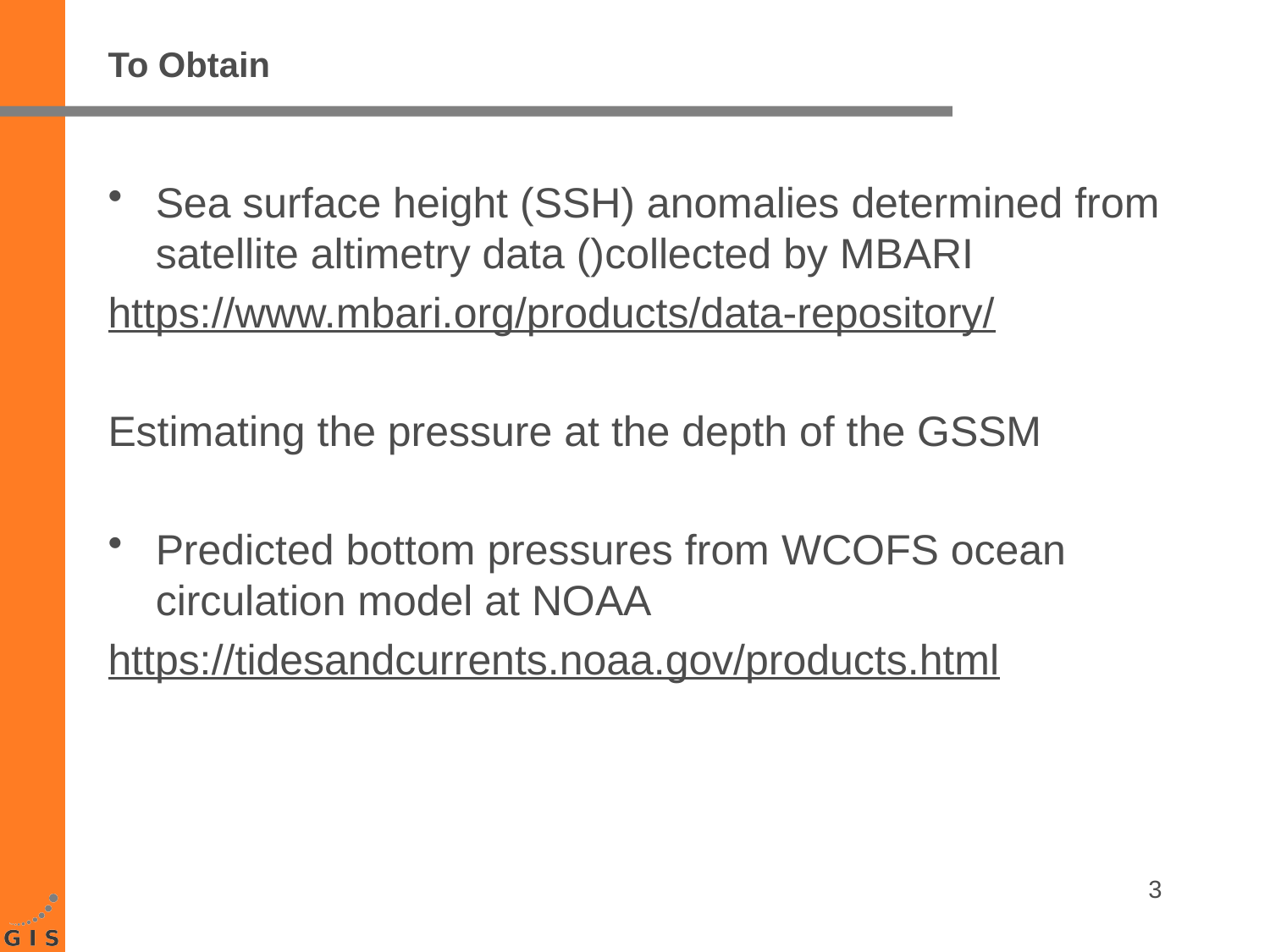

# To Obtain
Sea surface height (SSH) anomalies determined from satellite altimetry data ()collected by MBARI
https://www.mbari.org/products/data-repository/

Estimating the pressure at the depth of the GSSM

Predicted bottom pressures from WCOFS ocean circulation model at NOAA
https://tidesandcurrents.noaa.gov/products.html

3